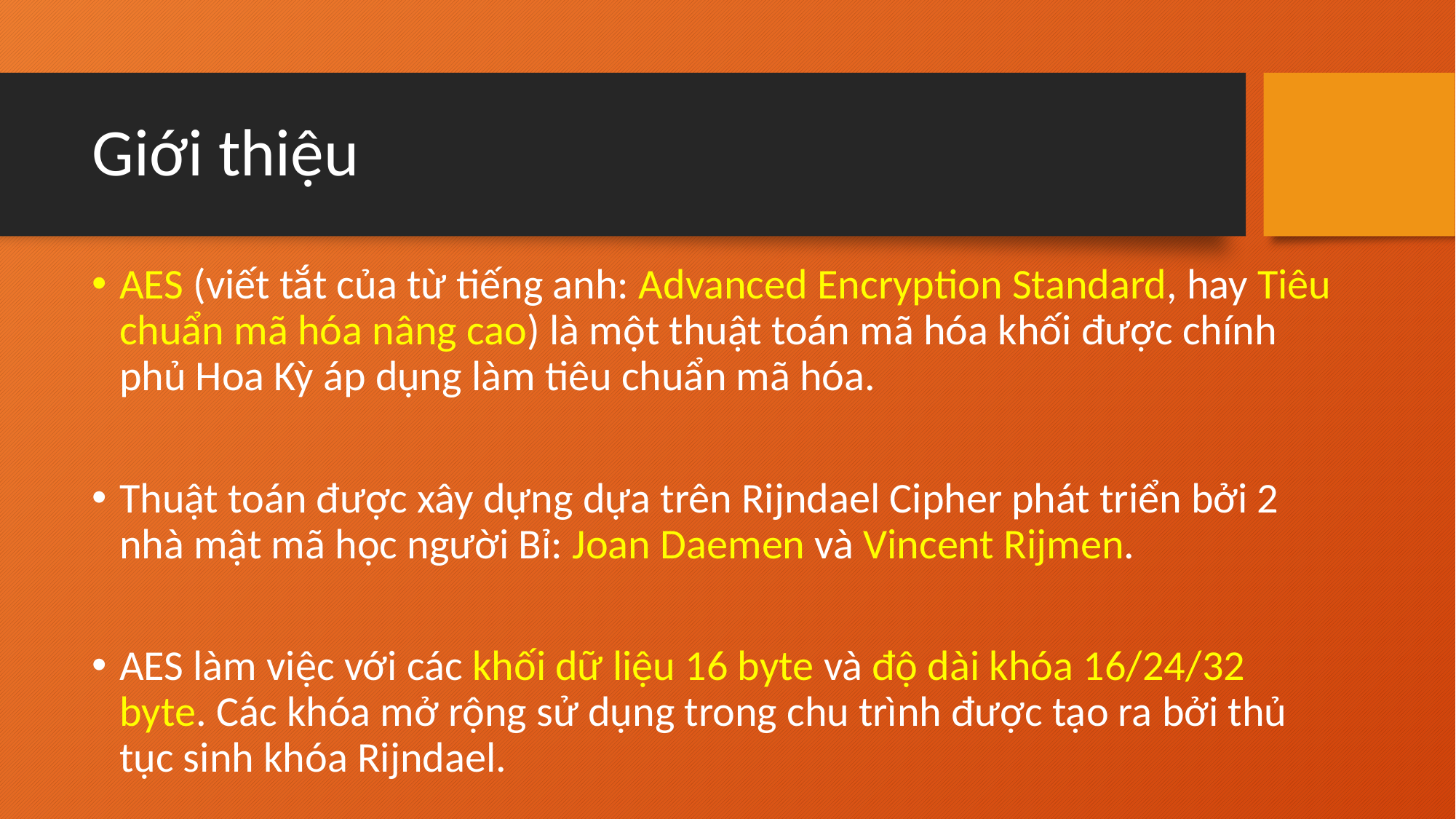

# Giới thiệu
AES (viết tắt của từ tiếng anh: Advanced Encryption Standard, hay Tiêu chuẩn mã hóa nâng cao) là một thuật toán mã hóa khối được chính phủ Hoa Kỳ áp dụng làm tiêu chuẩn mã hóa.

Thuật toán được xây dựng dựa trên Rijndael Cipher phát triển bởi 2 nhà mật mã học người Bỉ: Joan Daemen và Vincent Rijmen.

AES làm việc với các khối dữ liệu 16 byte và độ dài khóa 16/24/32 byte. Các khóa mở rộng sử dụng trong chu trình được tạo ra bởi thủ tục sinh khóa Rijndael.